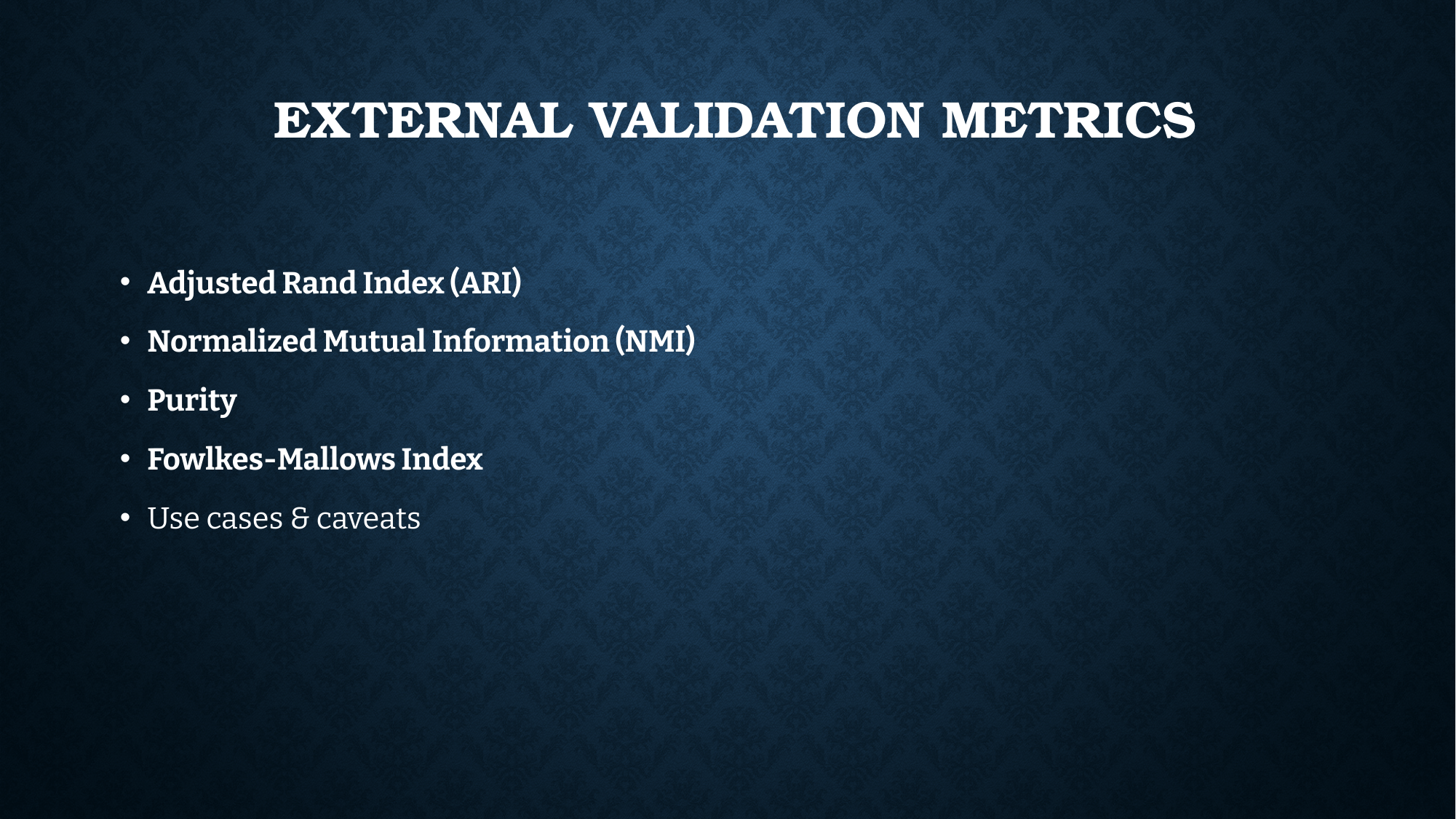

# External Validation Metrics
Adjusted Rand Index (ARI)
Normalized Mutual Information (NMI)
Purity
Fowlkes-Mallows Index
Use cases & caveats